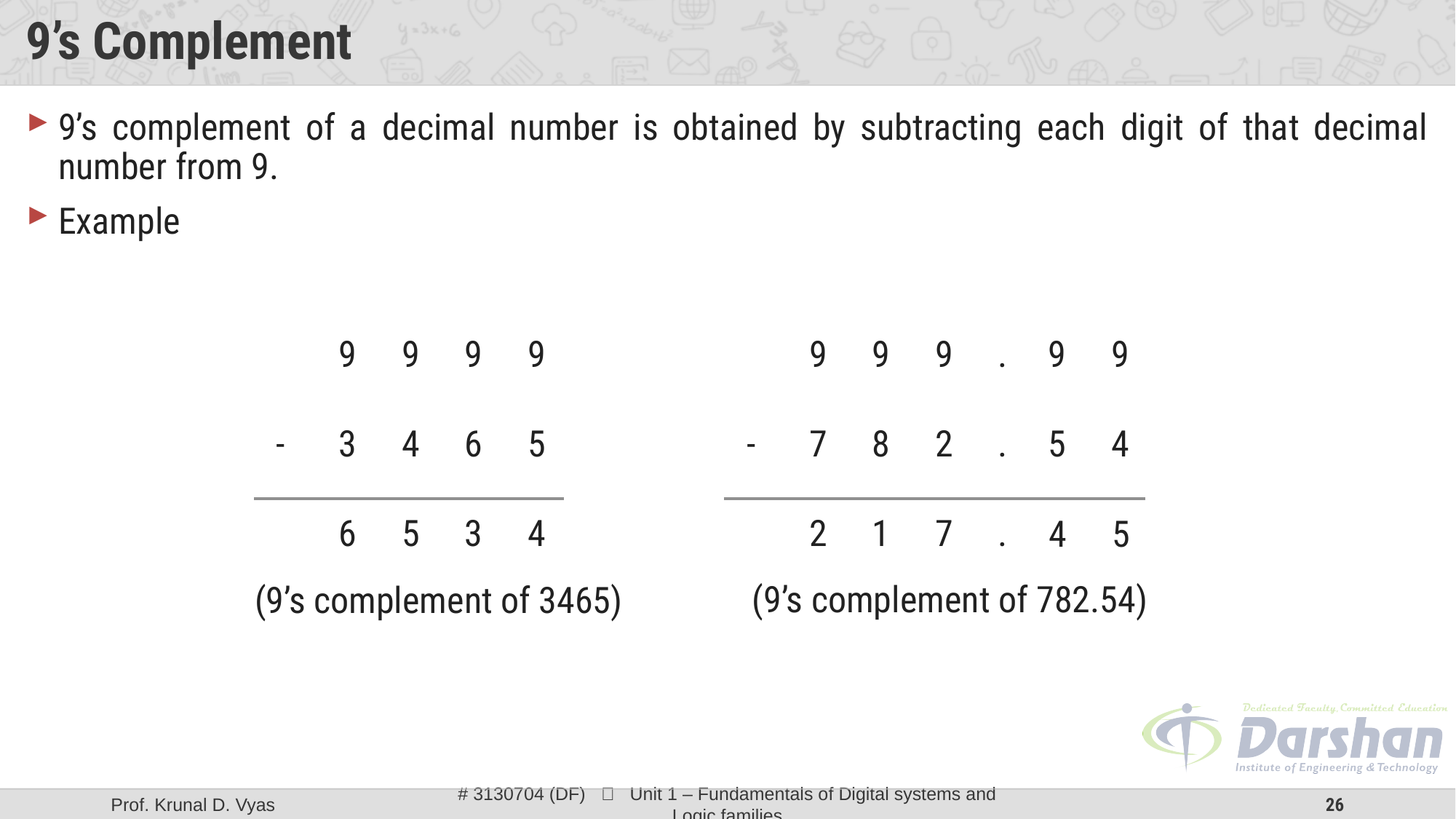

# 9’s Complement
9’s complement of a decimal number is obtained by subtracting each digit of that decimal number from 9.
Example
9
9
9
9
9
.
9
9
9
9
-
4
6
5
-
8
2
.
5
4
3
7
5
3
4
1
7
.
6
2
4
5
(9’s complement of 782.54)
(9’s complement of 3465)